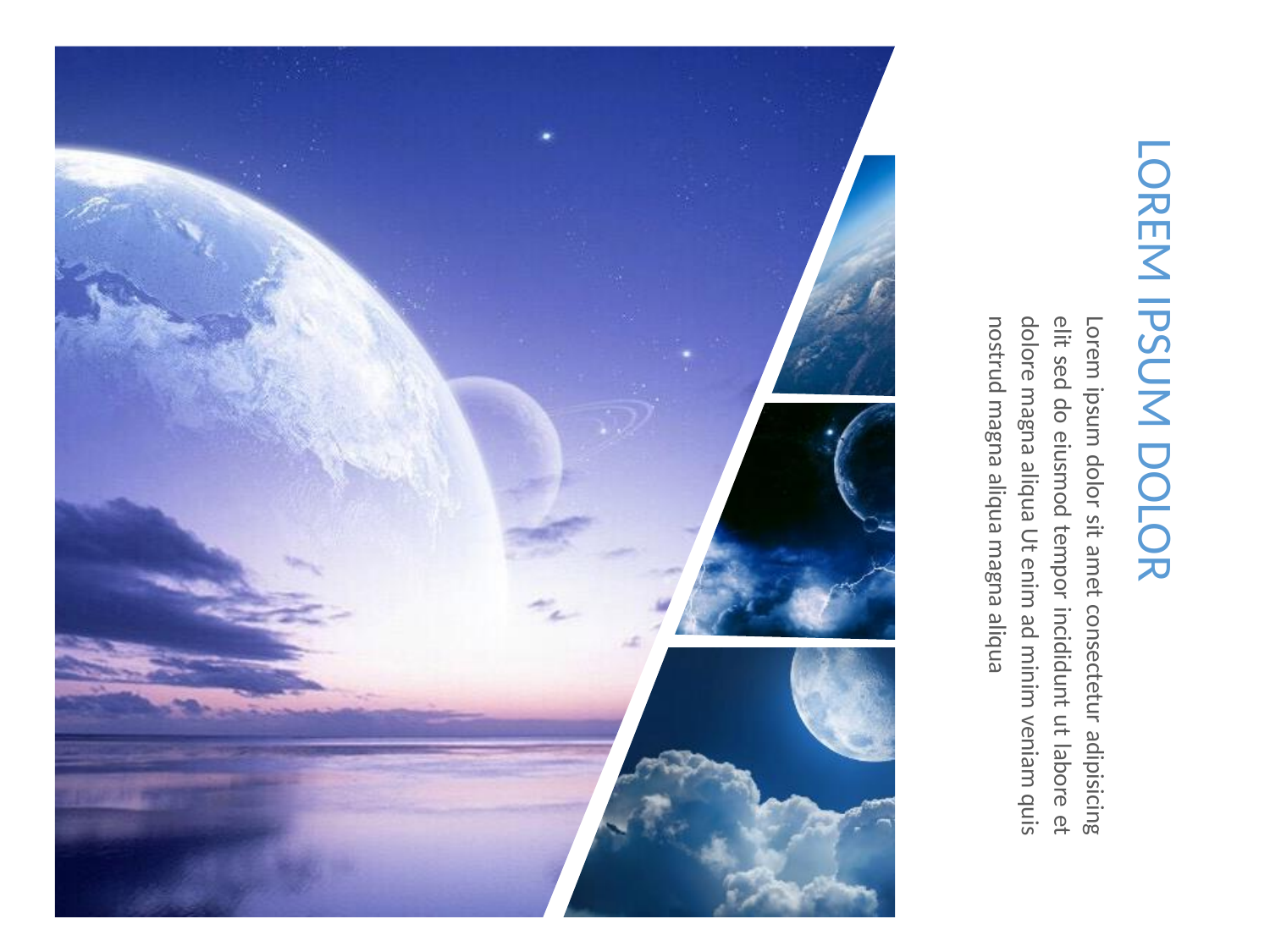

LOREM IPSUM DOLOR

Lorem ipsum dolor sit amet consectetur adipisicing elit sed do eiusmod tempor incididunt ut labore et dolore magna aliqua Ut enim ad minim veniam quis nostrud magna aliqua magna aliqua